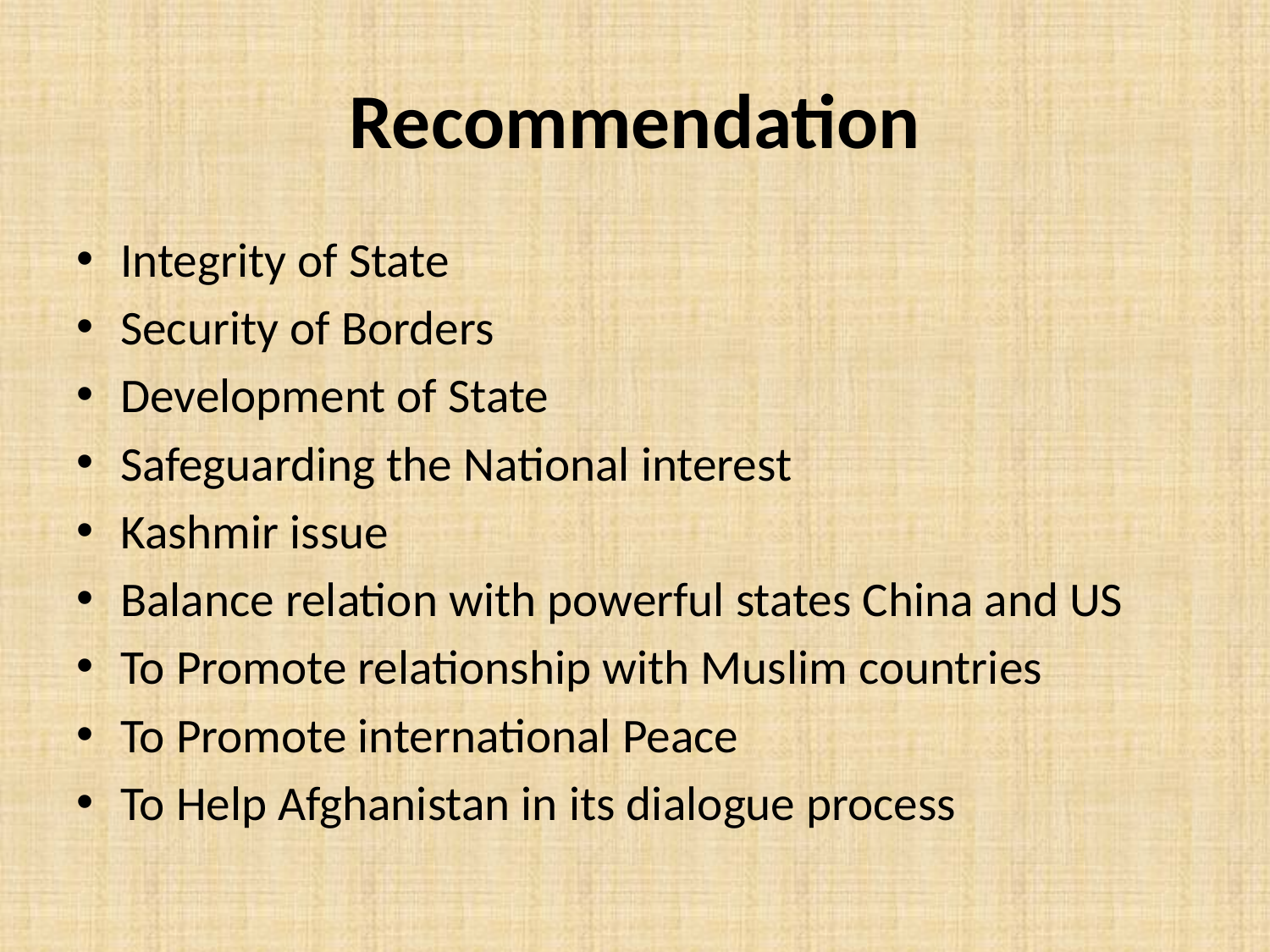

# Recommendation
Integrity of State
Security of Borders
Development of State
Safeguarding the National interest
Kashmir issue
Balance relation with powerful states China and US
To Promote relationship with Muslim countries
To Promote international Peace
To Help Afghanistan in its dialogue process